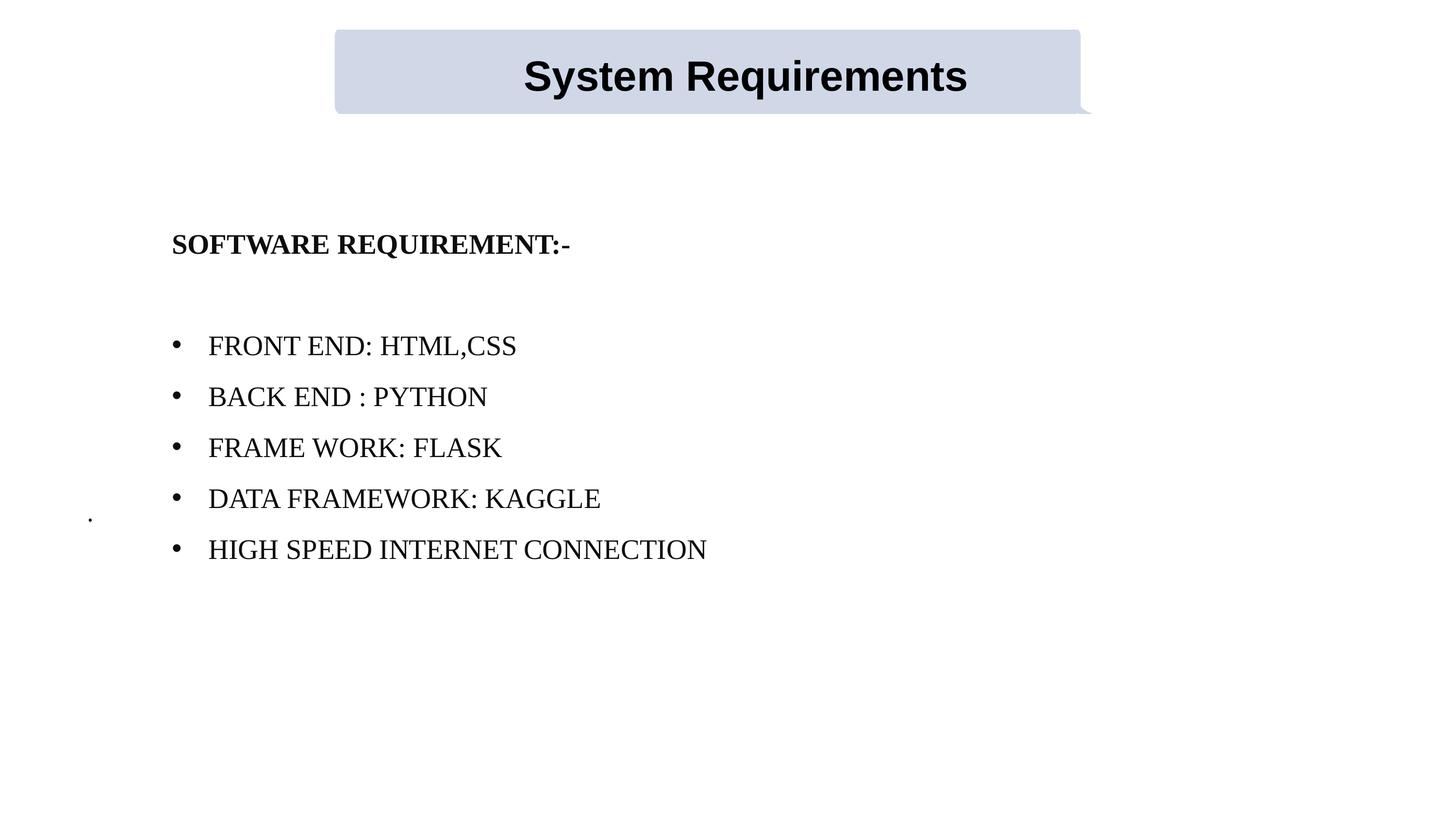

System Requirements
SOFTWARE REQUIREMENT:-

FRONT END: HTML,CSS
BACK END : PYTHON
FRAME WORK: FLASK
DATA FRAMEWORK: KAGGLE
HIGH SPEED INTERNET CONNECTION

.